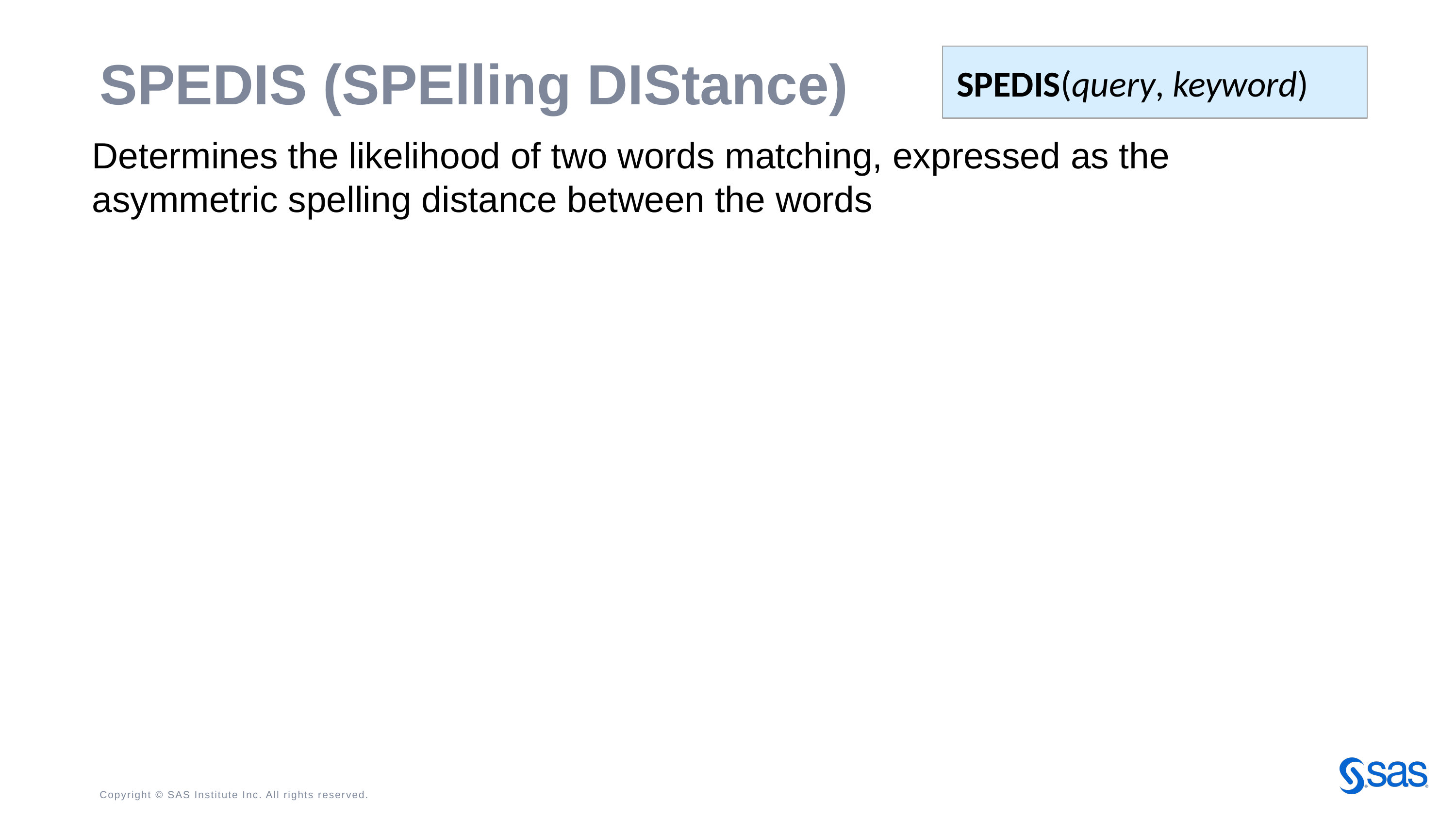

SPEDIS(query, keyword)
# SPEDIS (SPElling DIStance)
Determines the likelihood of two words matching, expressed as the asymmetric spelling distance between the words